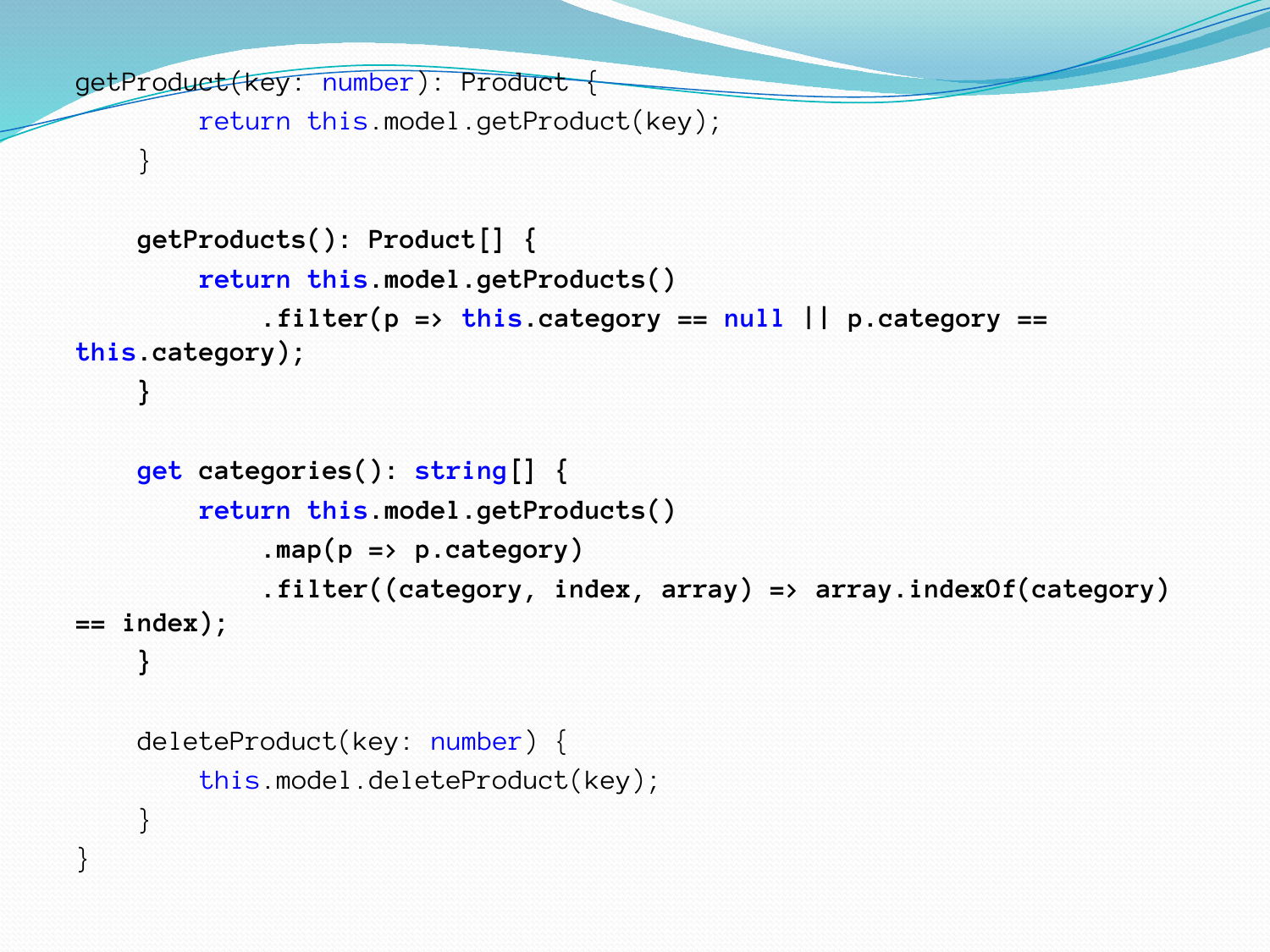

getProduct(key: number): Product {
        return this.model.getProduct(key);
    }

    getProducts(): Product[] {
        return this.model.getProducts()
            .filter(p => this.category == null || p.category == this.category);
    }

    get categories(): string[] {
        return this.model.getProducts()
            .map(p => p.category)
            .filter((category, index, array) => array.indexOf(category) == index);
    }

    deleteProduct(key: number) {
        this.model.deleteProduct(key);
    }
}